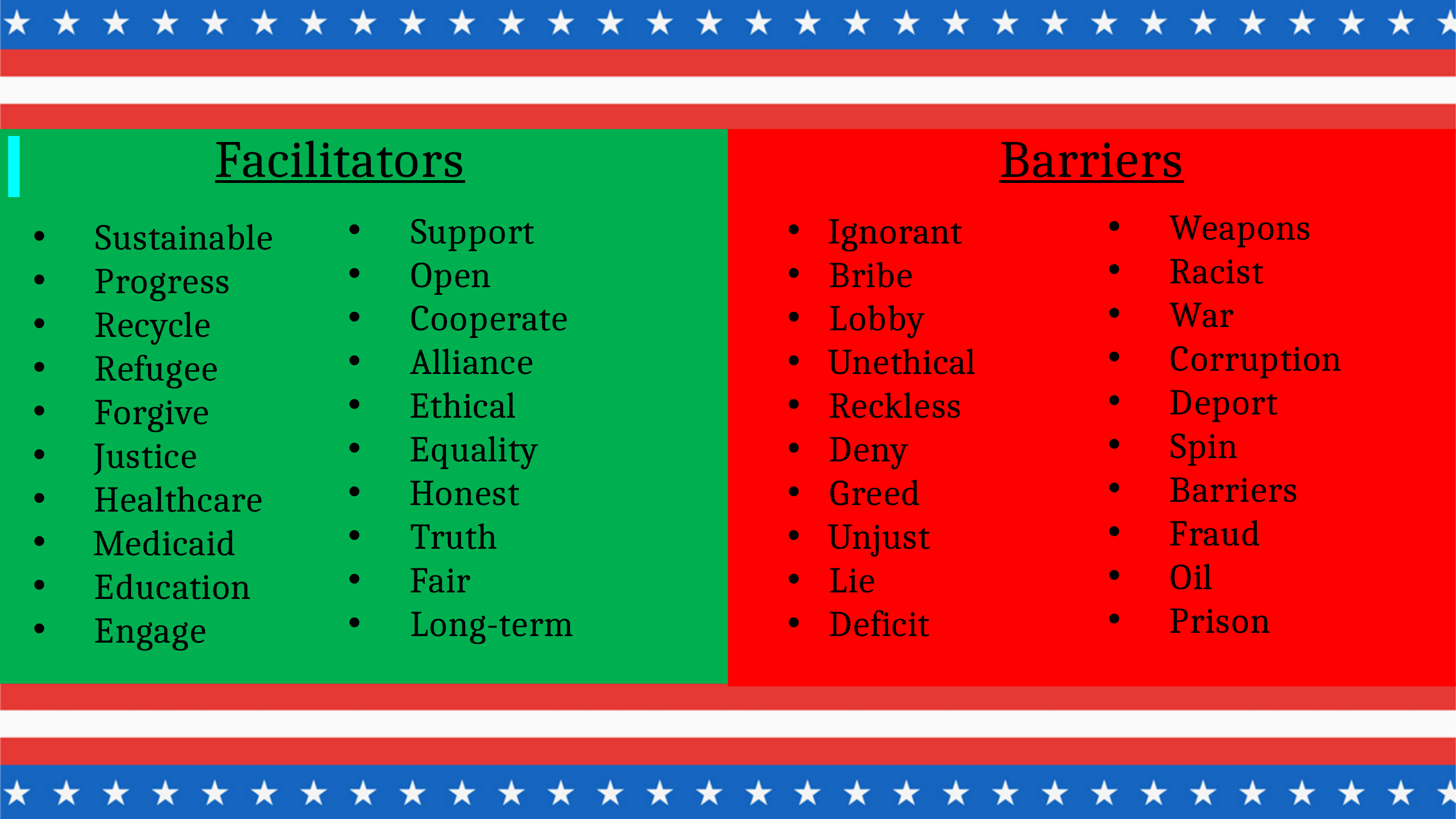

Facilitators
Barriers

Weapons
Racist
War
Corruption
Deport
Spin
Barriers
Fraud
Oil
Prison

Support
Open
Cooperate
Alliance
Ethical
Equality
Honest
Truth
Fair
Long-term
Ignorant
Bribe
Lobby
Unethical
Reckless
Deny
Greed
Unjust
Lie
Deficit
Sustainable
Progress
Recycle
Refugee
Forgive
Justice
Healthcare
Medicaid
Education
Engage